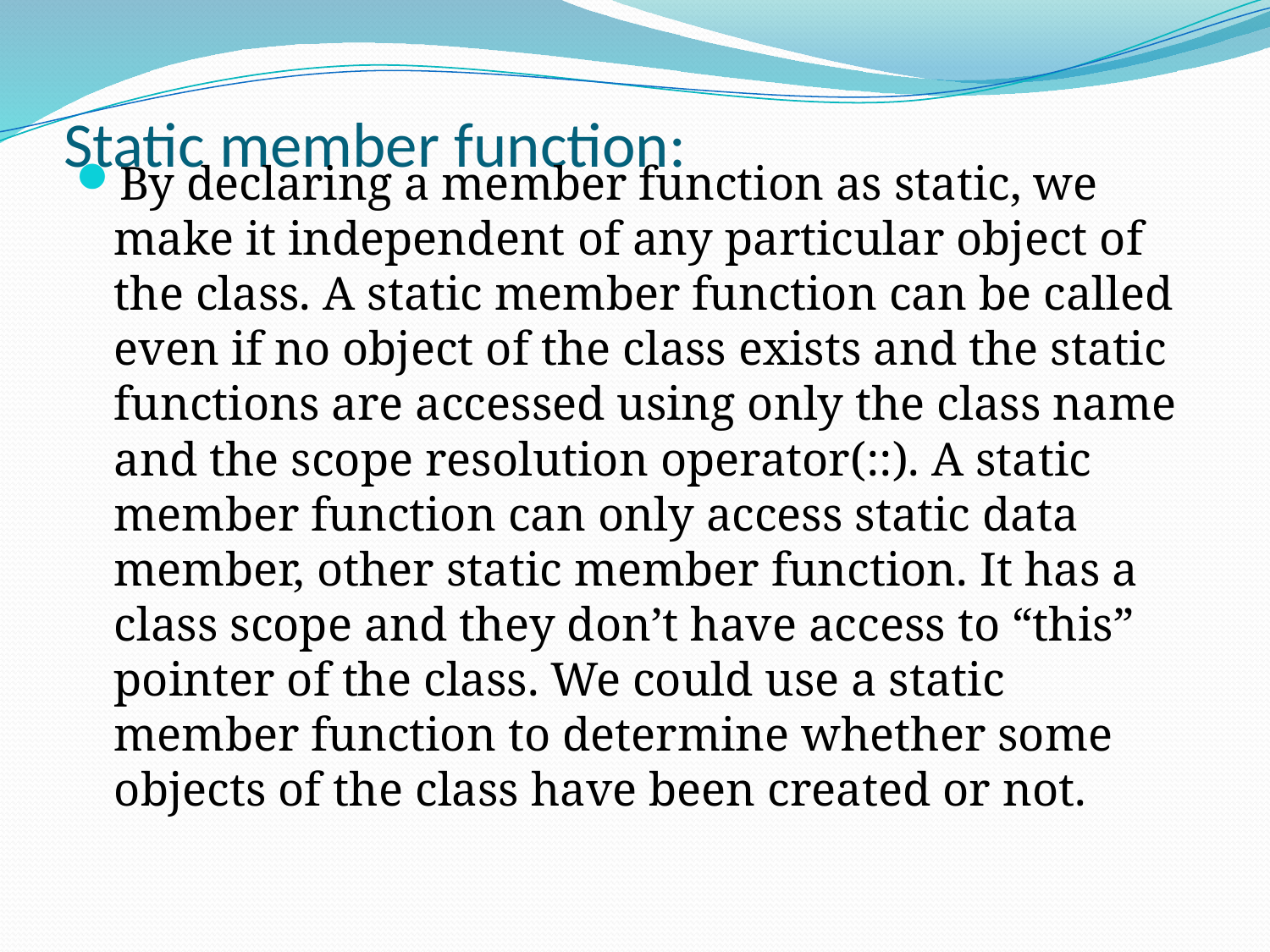

# Static member function:
By declaring a member function as static, we make it independent of any particular object of the class. A static member function can be called even if no object of the class exists and the static functions are accessed using only the class name and the scope resolution operator(::). A static member function can only access static data member, other static member function. It has a class scope and they don’t have access to “this” pointer of the class. We could use a static member function to determine whether some objects of the class have been created or not.